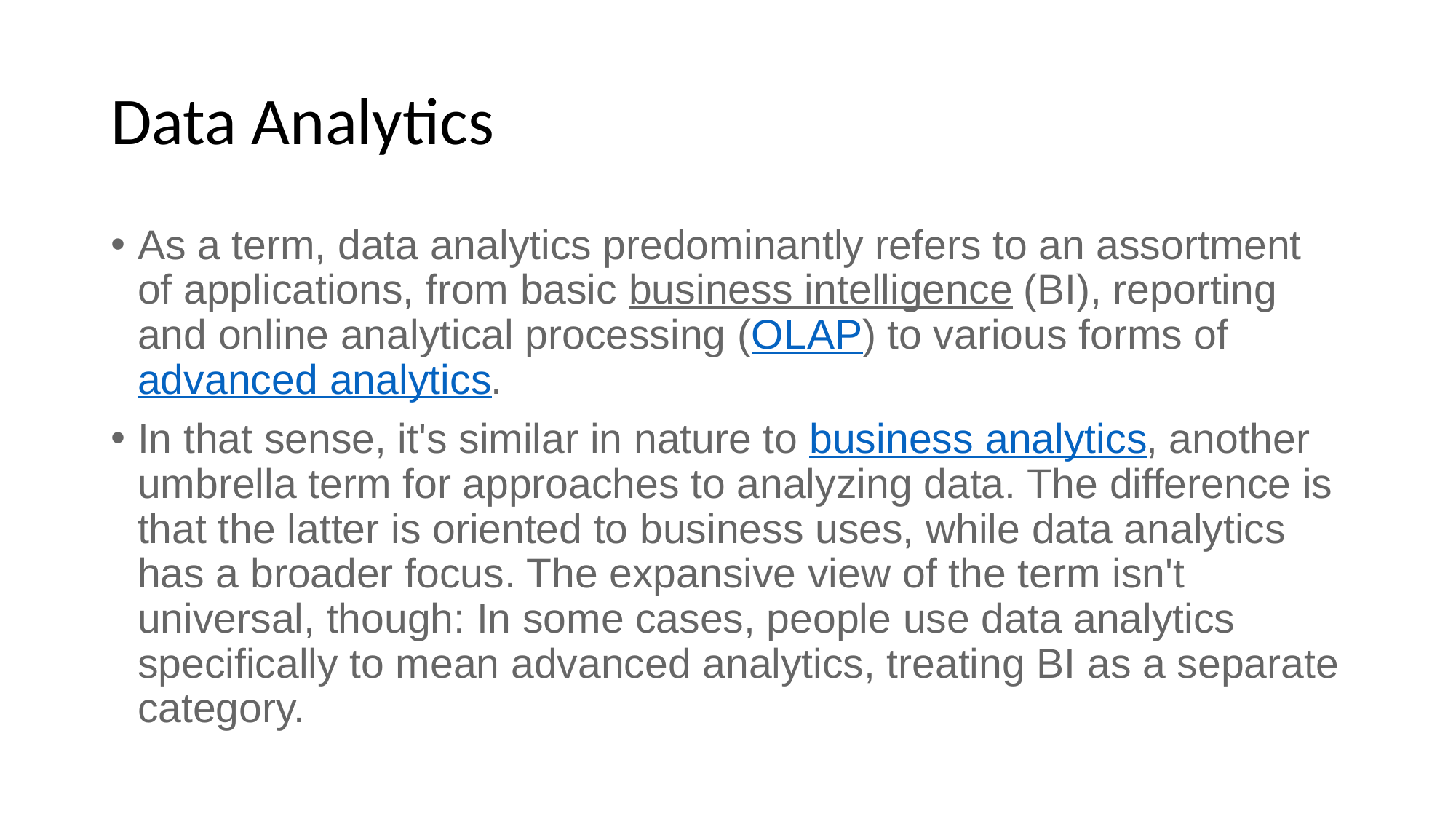

# Data Analytics
As a term, data analytics predominantly refers to an assortment of applications, from basic business intelligence (BI), reporting and online analytical processing (OLAP) to various forms of advanced analytics.
In that sense, it's similar in nature to business analytics, another umbrella term for approaches to analyzing data. The difference is that the latter is oriented to business uses, while data analytics has a broader focus. The expansive view of the term isn't universal, though: In some cases, people use data analytics specifically to mean advanced analytics, treating BI as a separate category.